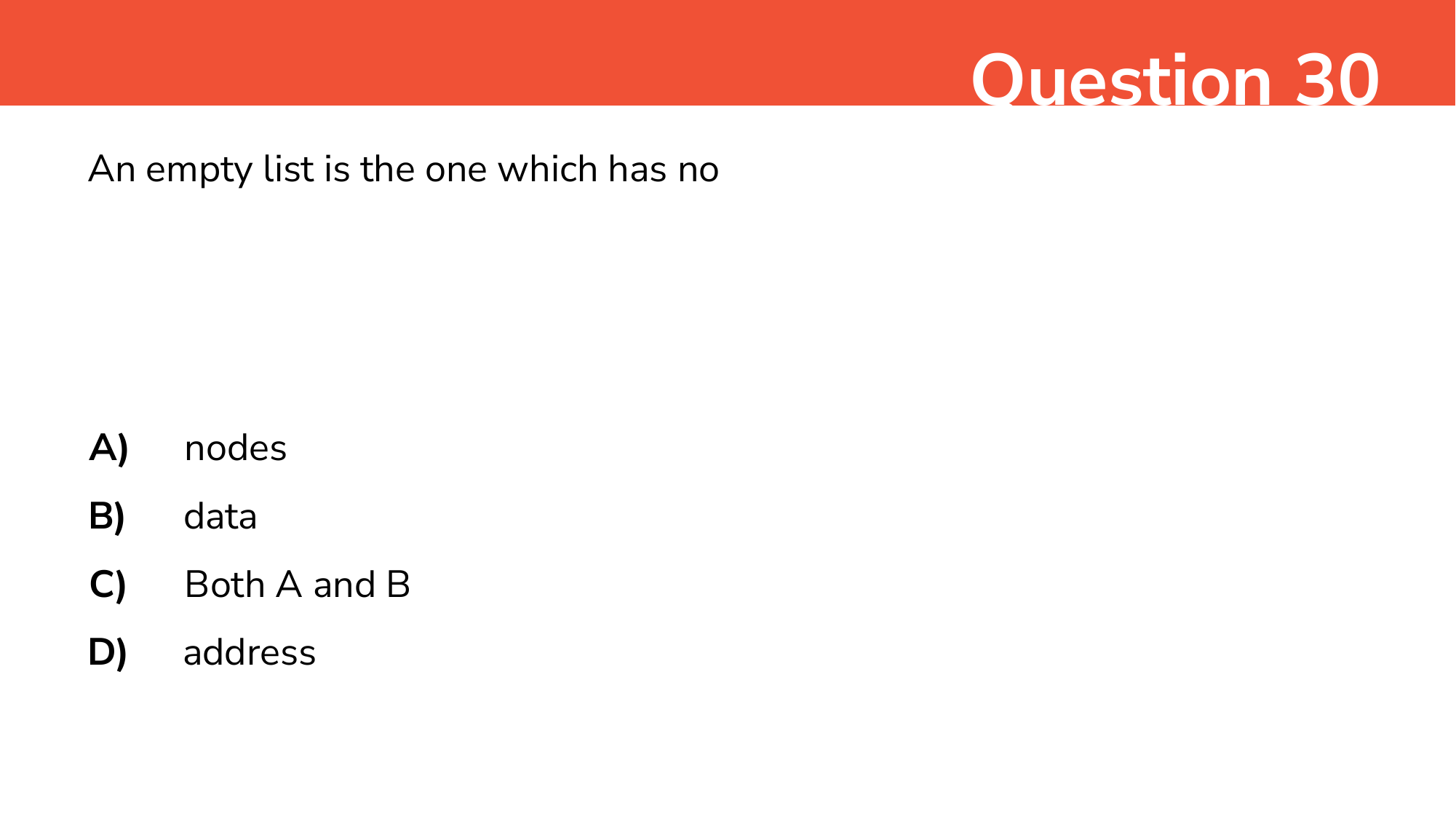

Question 30
An empty list is the one which has no
A)
nodes
B)
data

C)
Both A and B

D)
address